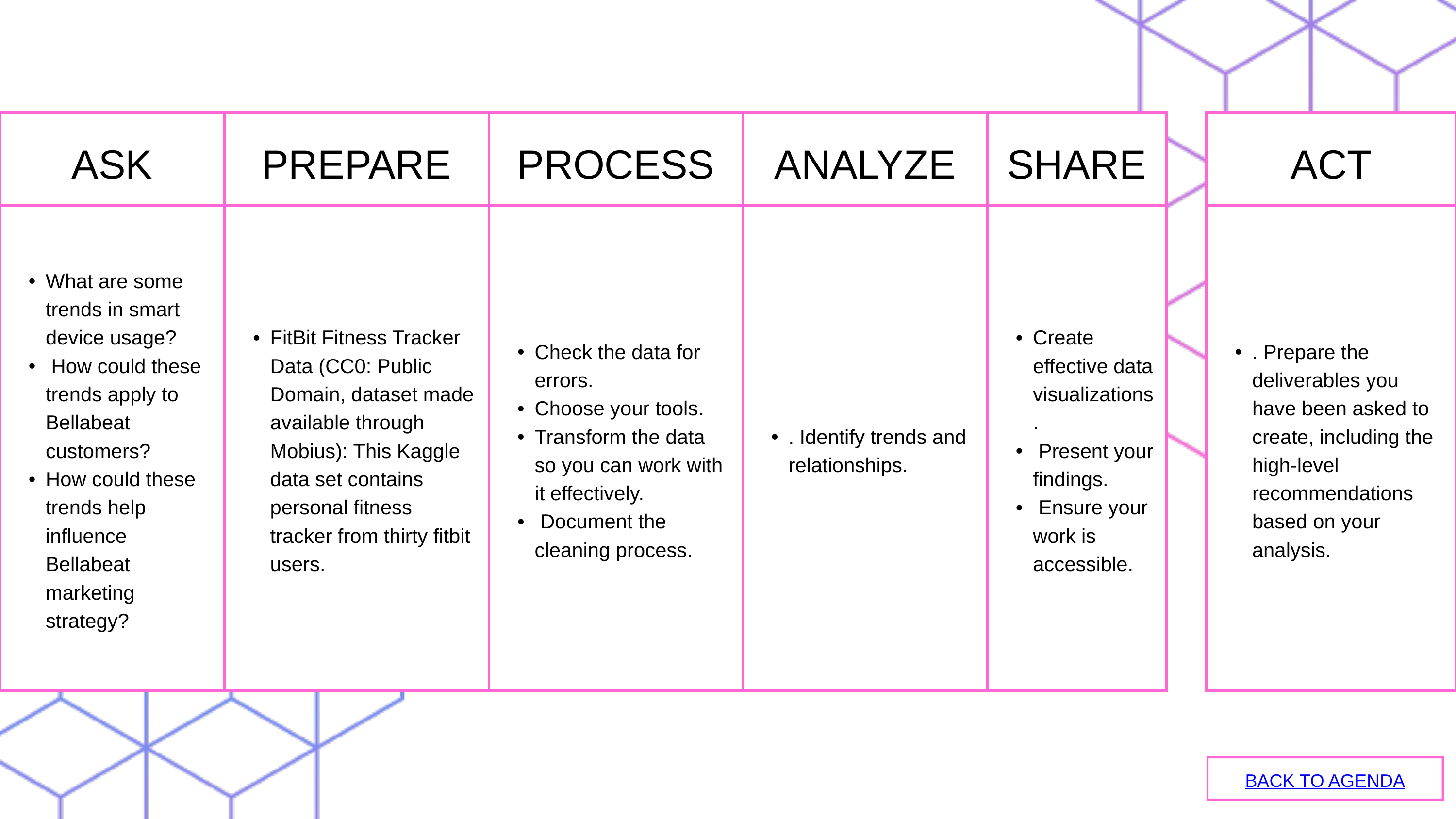

| ASK | PREPARE | PROCESS | ANALYZE |
| --- | --- | --- | --- |
| What are some trends in smart device usage? How could these trends apply to Bellabeat customers? How could these trends help influence Bellabeat marketing strategy? | FitBit Fitness Tracker Data (CC0: Public Domain, dataset made available through Mobius): This Kaggle data set contains personal fitness tracker from thirty fitbit users. | Check the data for errors. Choose your tools. Transform the data so you can work with it effectively. Document the cleaning process. | . Identify trends and relationships. |
| SHARE |
| --- |
| Create effective data visualizations. Present your findings. Ensure your work is accessible. |
| ACT |
| --- |
| . Prepare the deliverables you have been asked to create, including the high-level recommendations based on your analysis. |

BACK TO AGENDA